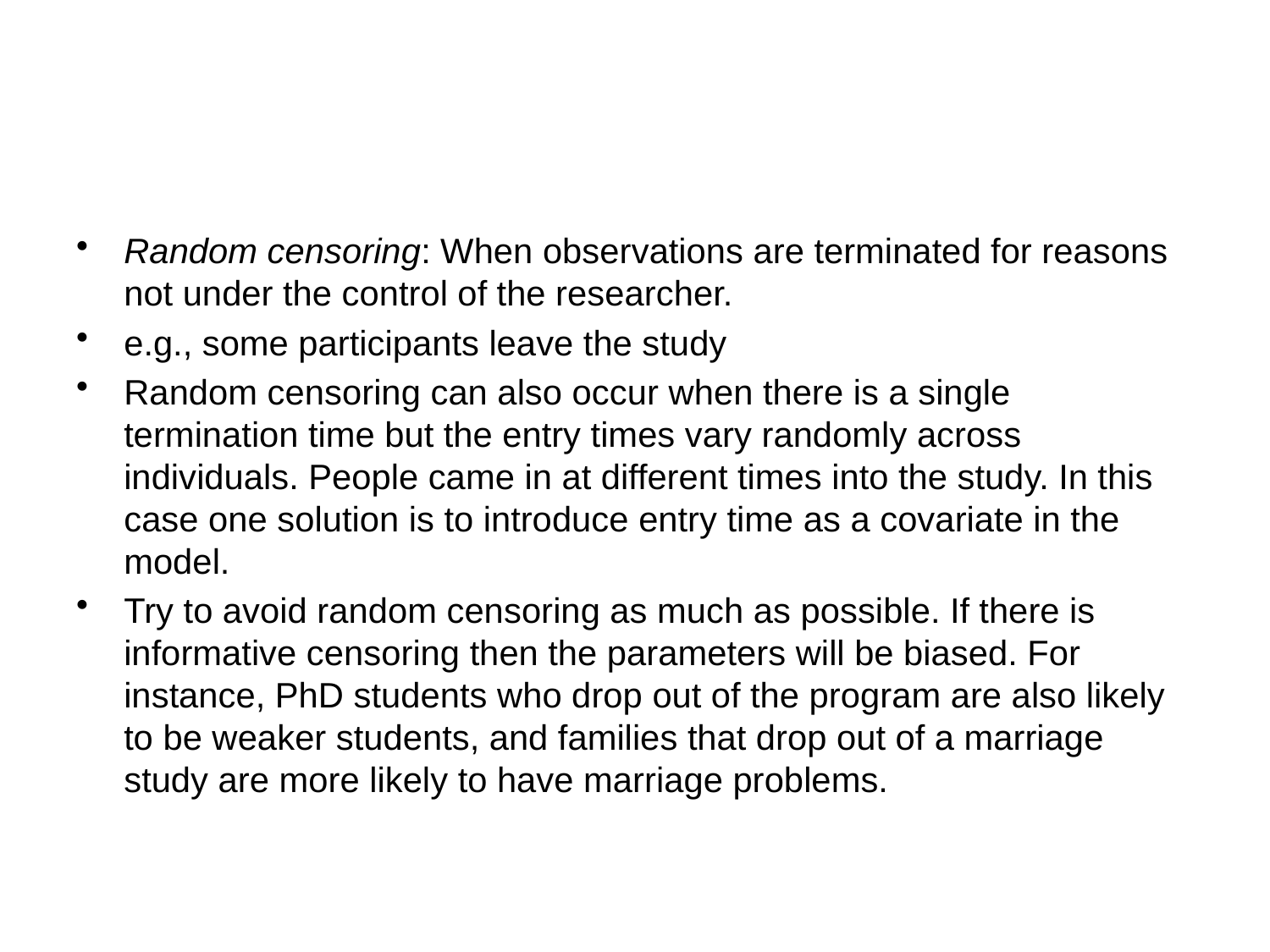

#
Random censoring: When observations are terminated for reasons not under the control of the researcher.
e.g., some participants leave the study
Random censoring can also occur when there is a single termination time but the entry times vary randomly across individuals. People came in at different times into the study. In this case one solution is to introduce entry time as a covariate in the model.
Try to avoid random censoring as much as possible. If there is informative censoring then the parameters will be biased. For instance, PhD students who drop out of the program are also likely to be weaker students, and families that drop out of a marriage study are more likely to have marriage problems.